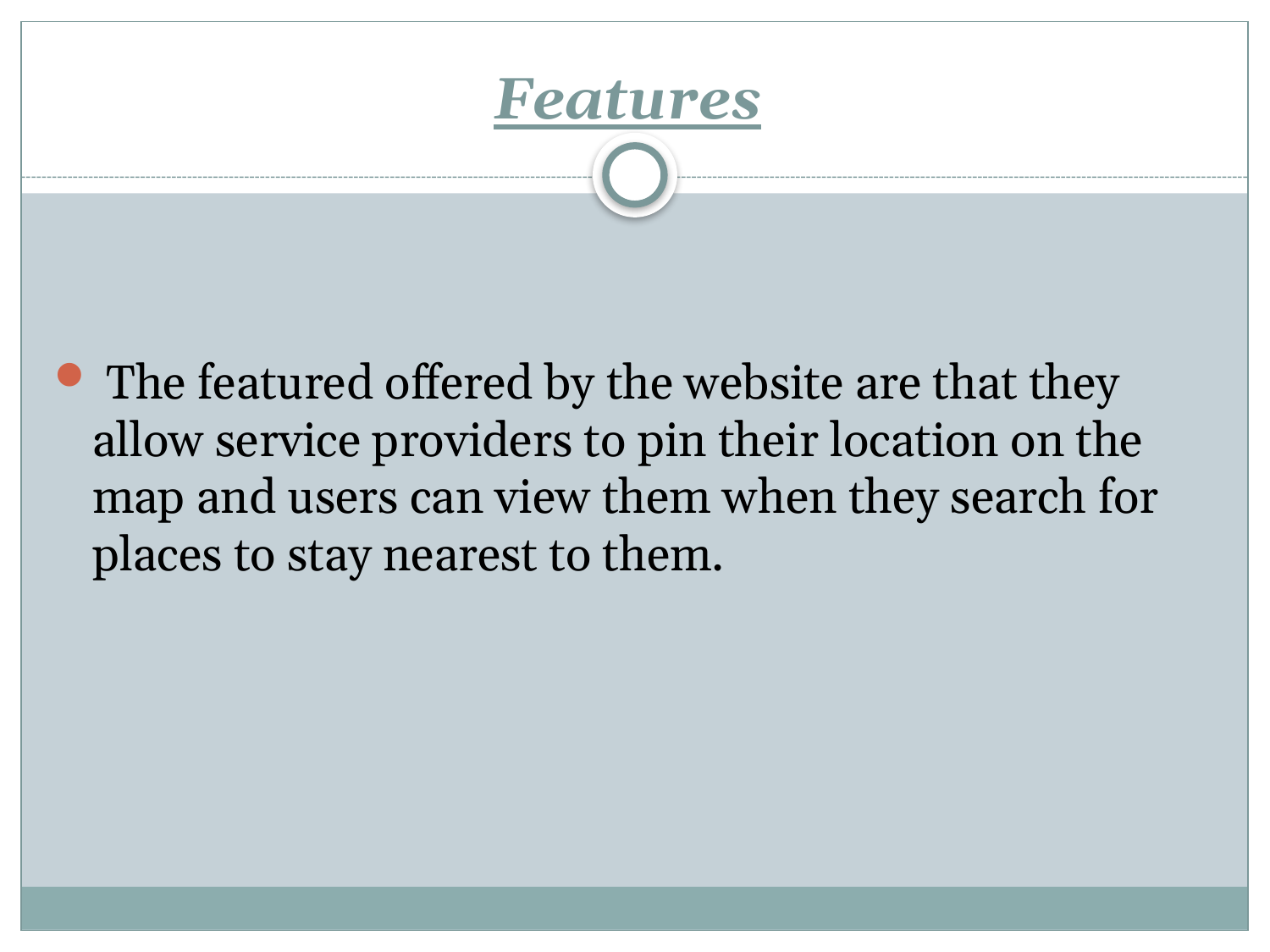

# Features

 The featured offered by the website are that they allow service providers to pin their location on the map and users can view them when they search for places to stay nearest to them.